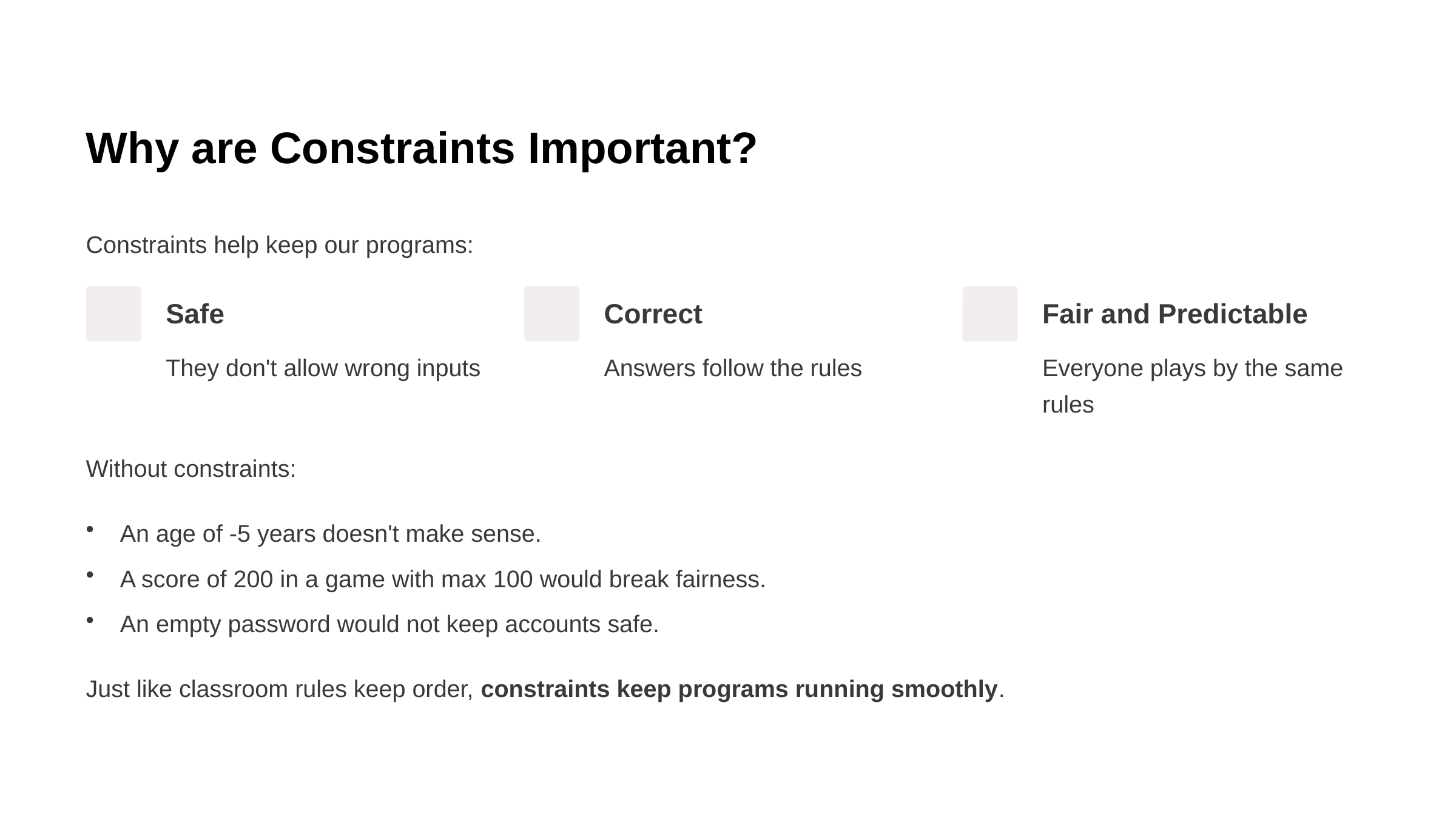

Why are Constraints Important?
Constraints help keep our programs:

Safe
Correct
Fair and Predictable
They don't allow wrong inputs
Answers follow the rules
Everyone plays by the same rules
Without constraints:
An age of -5 years doesn't make sense.
A score of 200 in a game with max 100 would break fairness.
An empty password would not keep accounts safe.
Just like classroom rules keep order, constraints keep programs running smoothly.